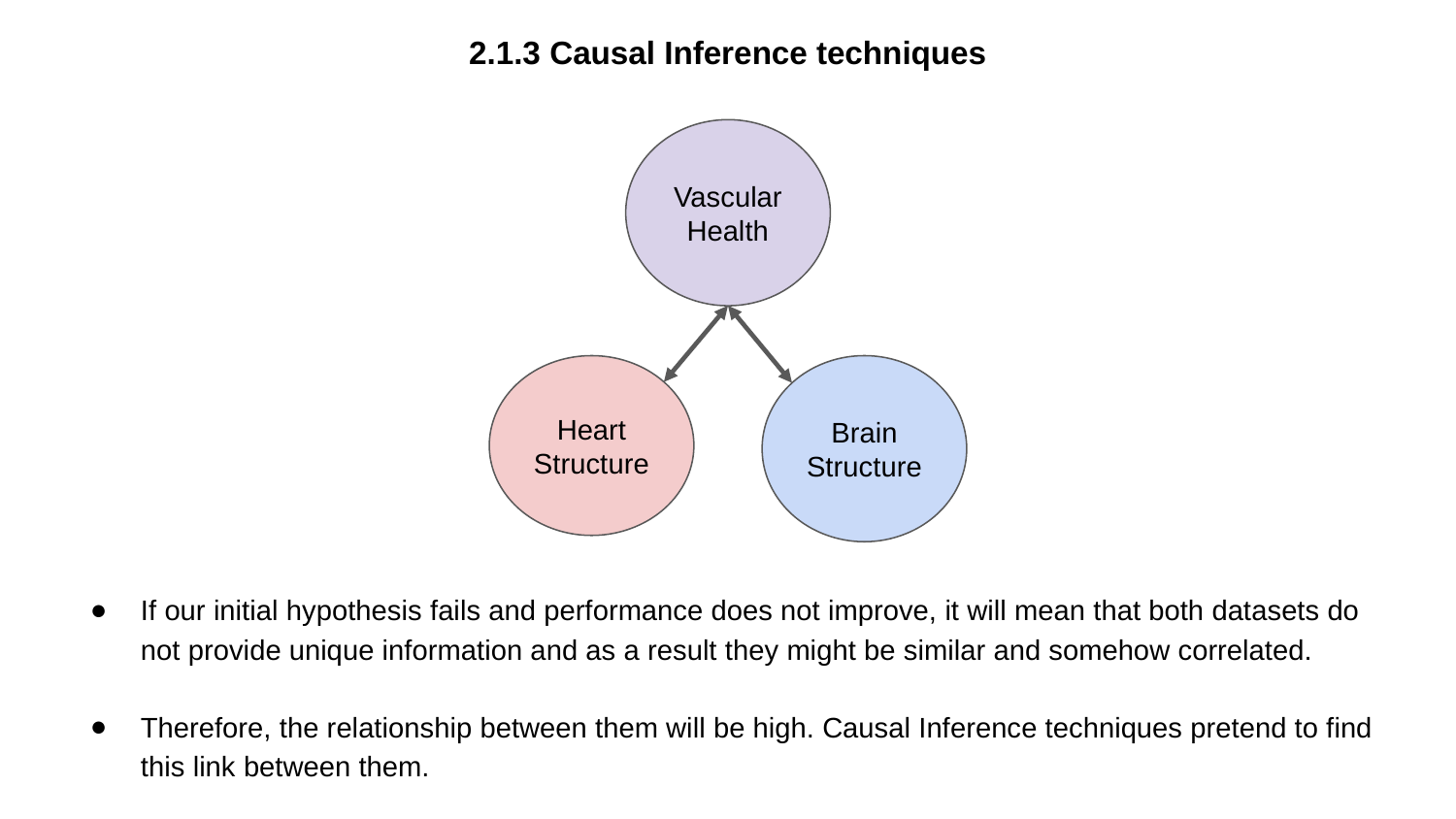

2.1.3 Causal Inference techniques
Vascular Health
Heart Structure
Brain
Structure
If our initial hypothesis fails and performance does not improve, it will mean that both datasets do not provide unique information and as a result they might be similar and somehow correlated.

Therefore, the relationship between them will be high. Causal Inference techniques pretend to find this link between them.